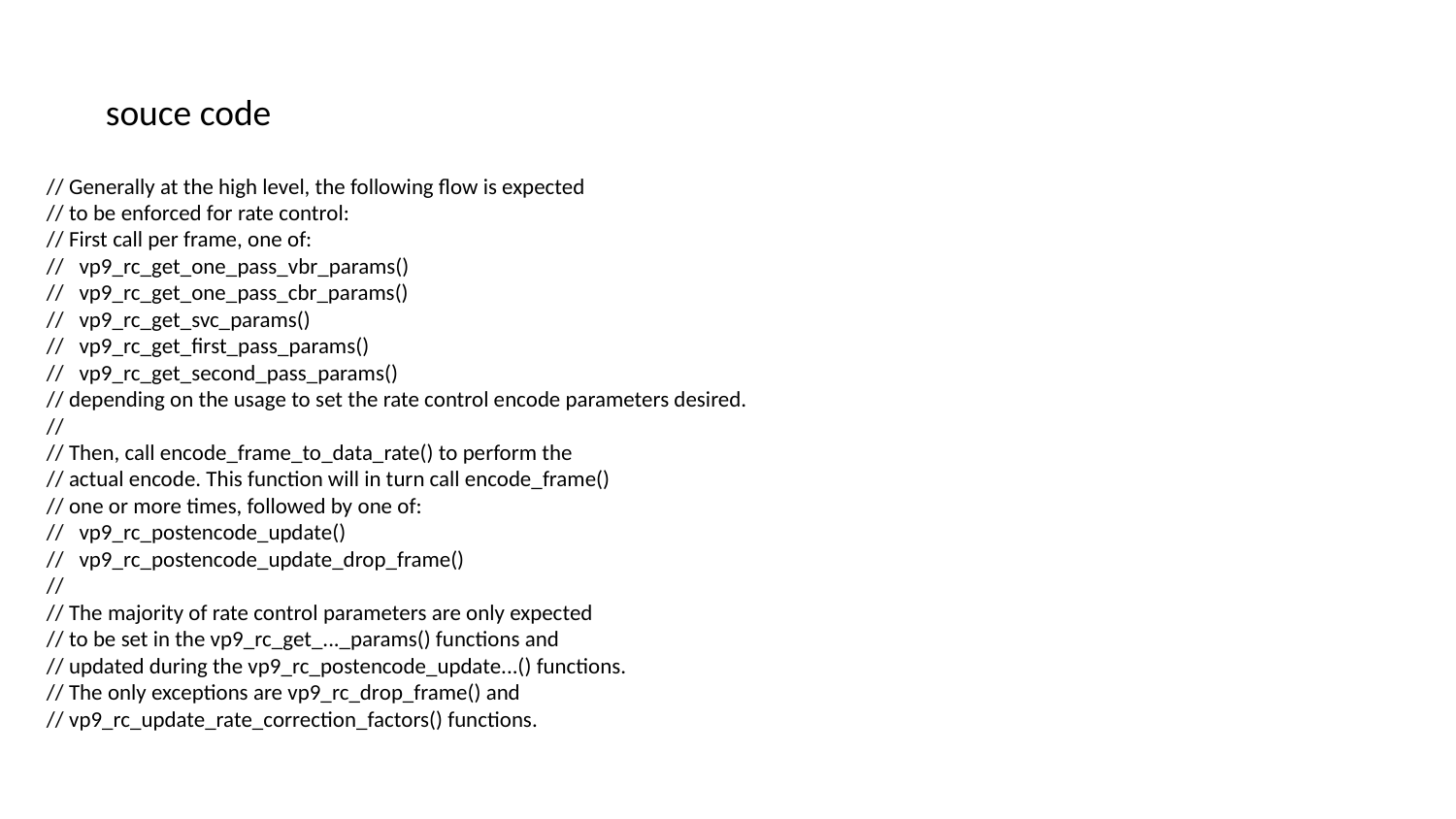

souce code
// Generally at the high level, the following flow is expected
// to be enforced for rate control:
// First call per frame, one of:
//   vp9_rc_get_one_pass_vbr_params()
//   vp9_rc_get_one_pass_cbr_params()
//   vp9_rc_get_svc_params()
//   vp9_rc_get_first_pass_params()
//   vp9_rc_get_second_pass_params()
// depending on the usage to set the rate control encode parameters desired.
//
// Then, call encode_frame_to_data_rate() to perform the
// actual encode. This function will in turn call encode_frame()
// one or more times, followed by one of:
//   vp9_rc_postencode_update()
//   vp9_rc_postencode_update_drop_frame()
//
// The majority of rate control parameters are only expected
// to be set in the vp9_rc_get_..._params() functions and
// updated during the vp9_rc_postencode_update...() functions.
// The only exceptions are vp9_rc_drop_frame() and
// vp9_rc_update_rate_correction_factors() functions.